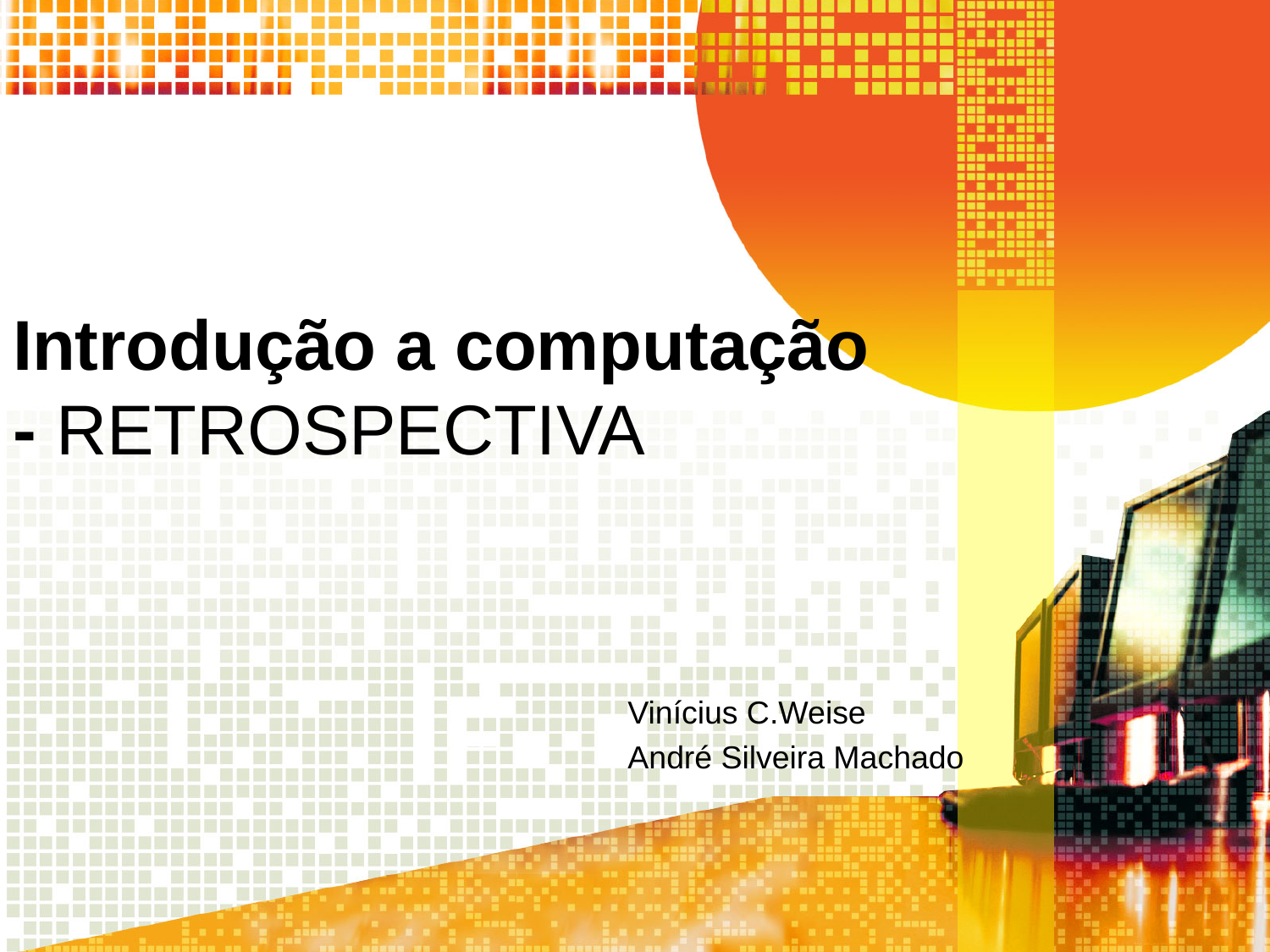

# Introdução a computação - RETROSPECTIVA
Vinícius C.Weise
André Silveira Machado